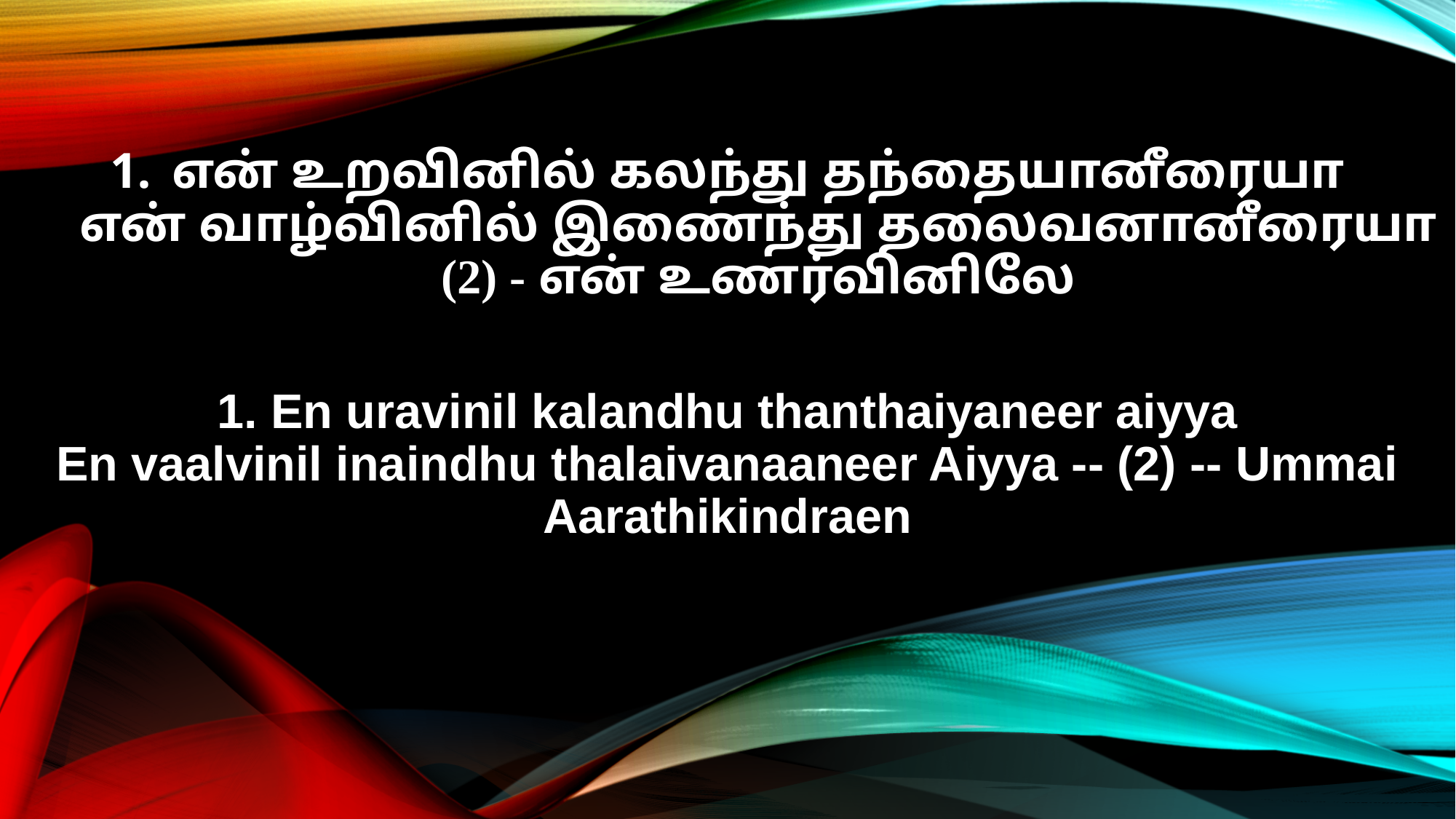

என் உறவினில் கலந்து தந்தையானீரையா
என் வாழ்வினில் இணைந்து தலைவனானீரையா (2) - என் உணர்வினிலே

1. En uravinil kalandhu thanthaiyaneer aiyya
En vaalvinil inaindhu thalaivanaaneer Aiyya -- (2) -- Ummai Aarathikindraen